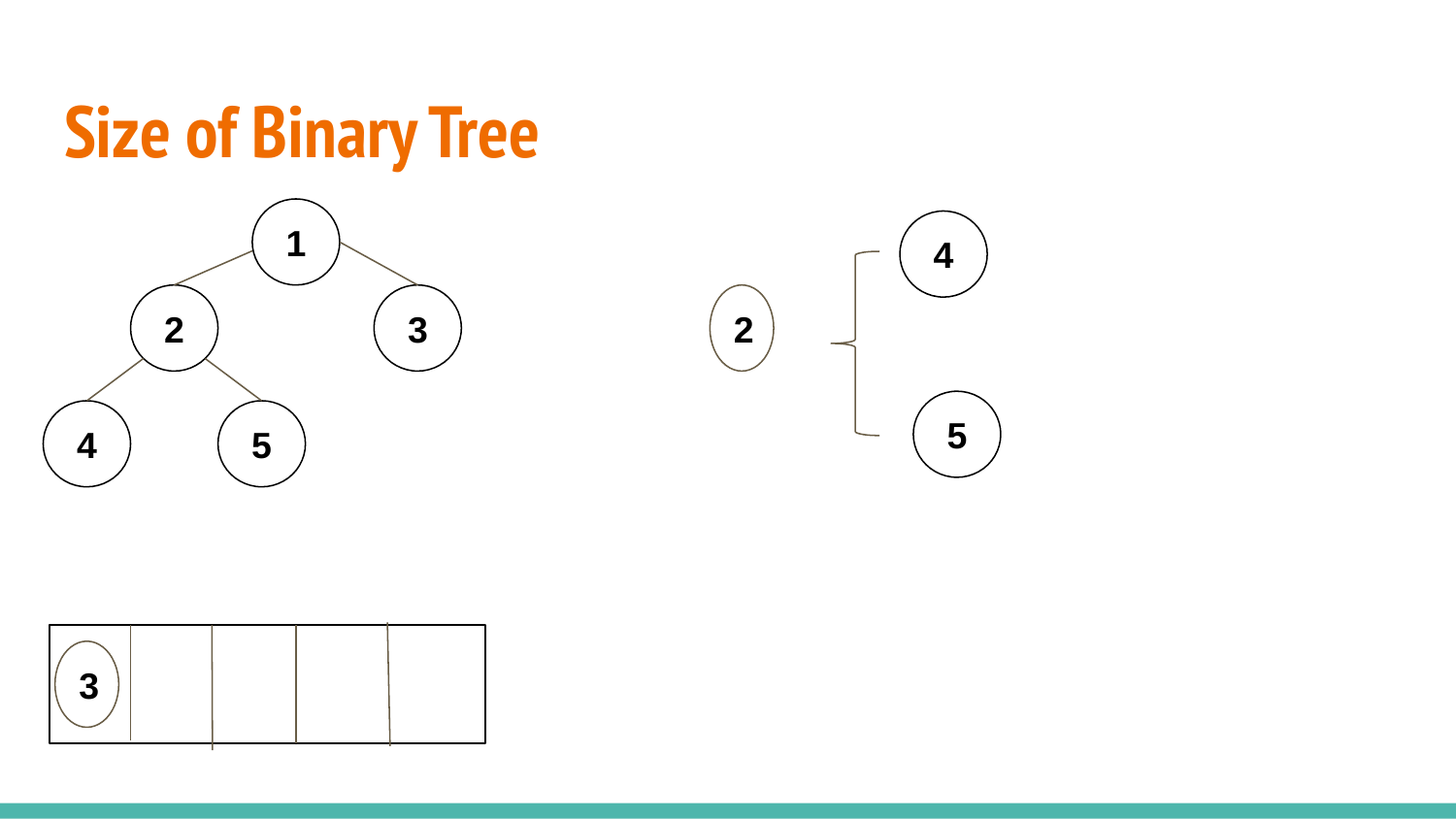

# Size of Binary Tree
1
4

2
3
2
5
4
5

3